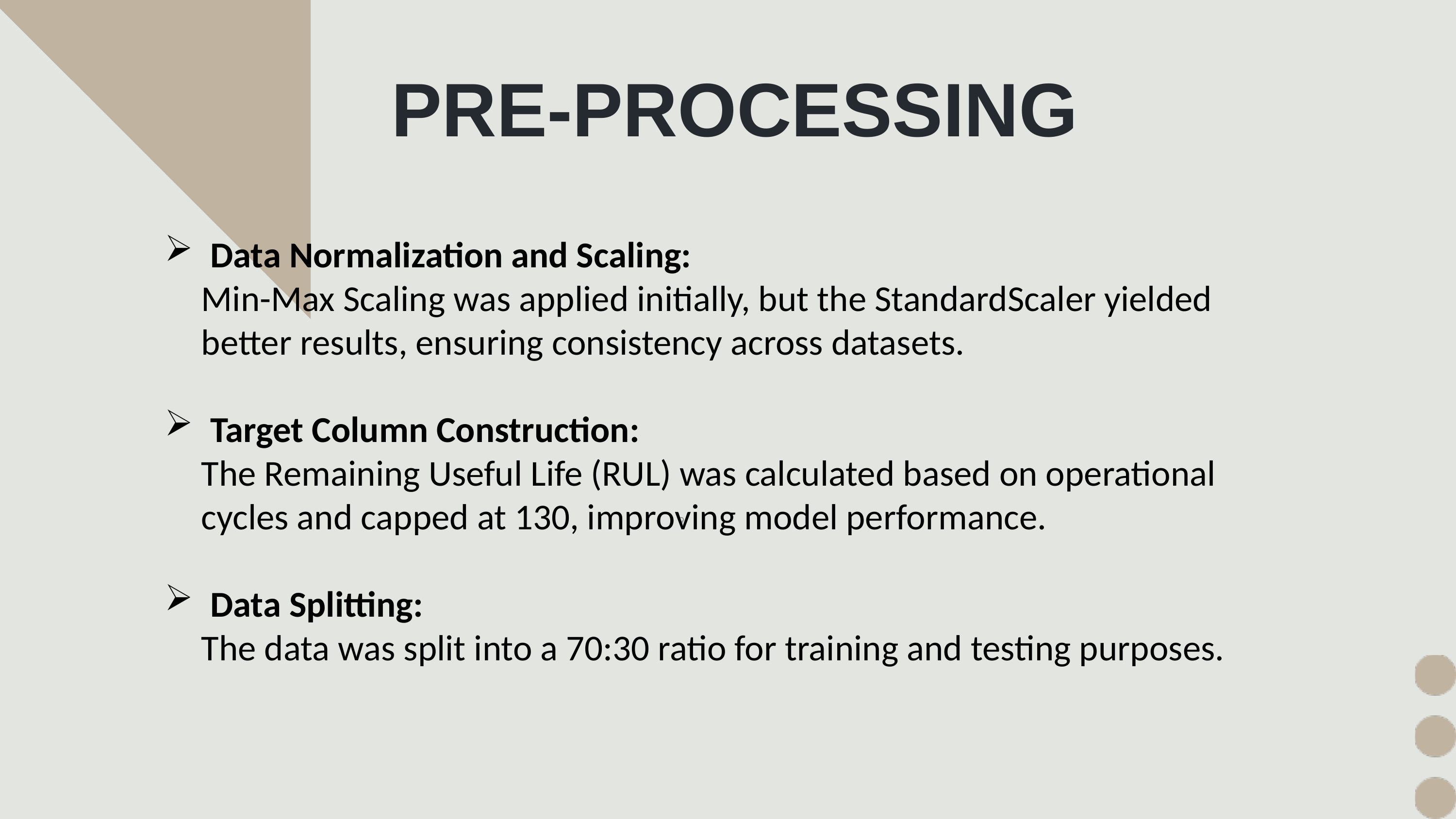

PRE-PROCESSING

Data Normalization and Scaling:
Min-Max Scaling was applied initially, but the StandardScaler yielded better results, ensuring consistency across datasets.

Target Column Construction:
The Remaining Useful Life (RUL) was calculated based on operational cycles and capped at 130, improving model performance.

Data Splitting:
The data was split into a 70:30 ratio for training and testing purposes.
9